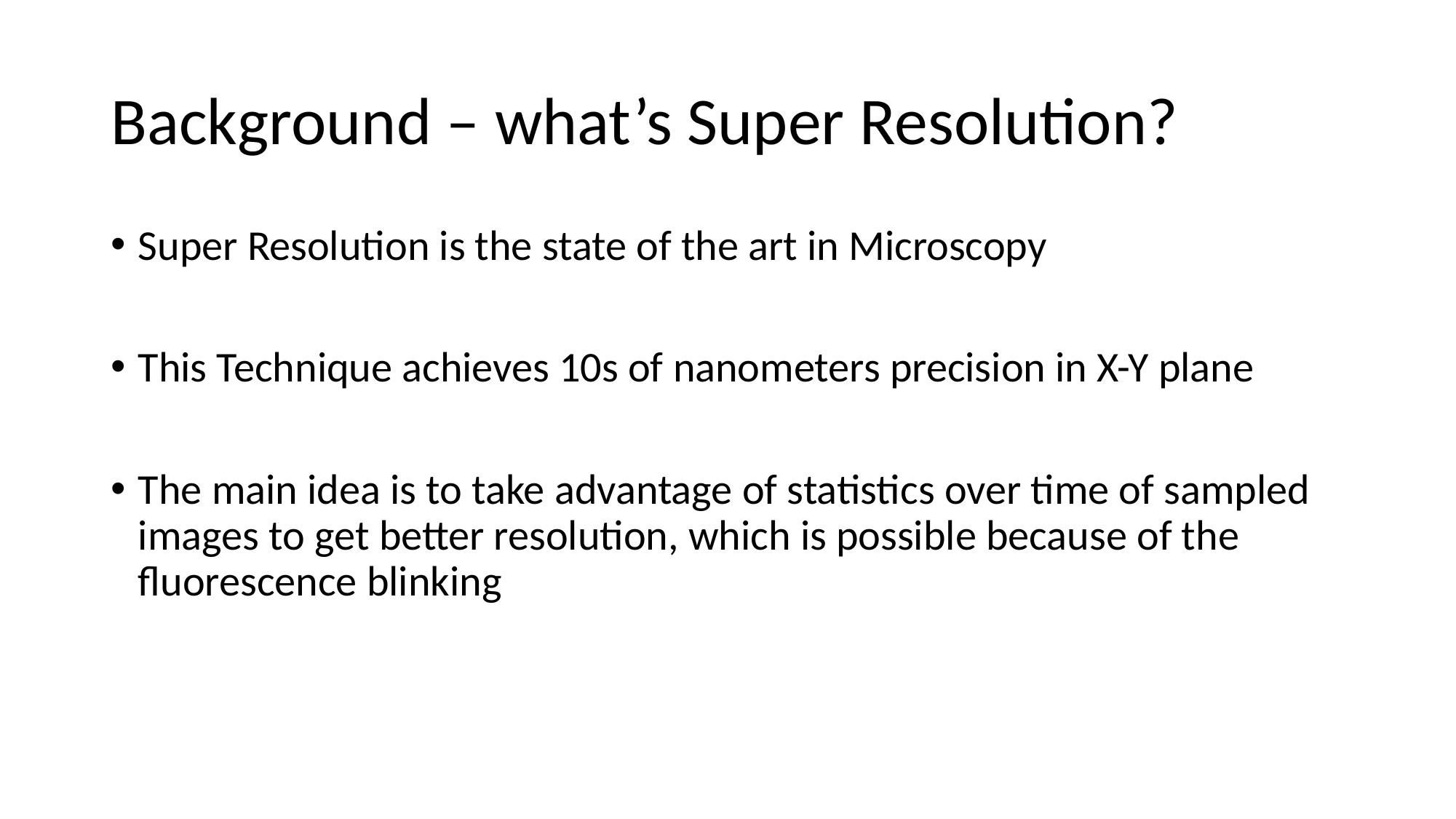

# Background – what’s Super Resolution?
Super Resolution is the state of the art in Microscopy

This Technique achieves 10s of nanometers precision in X-Y plane

The main idea is to take advantage of statistics over time of sampled images to get better resolution, which is possible because of the fluorescence blinking